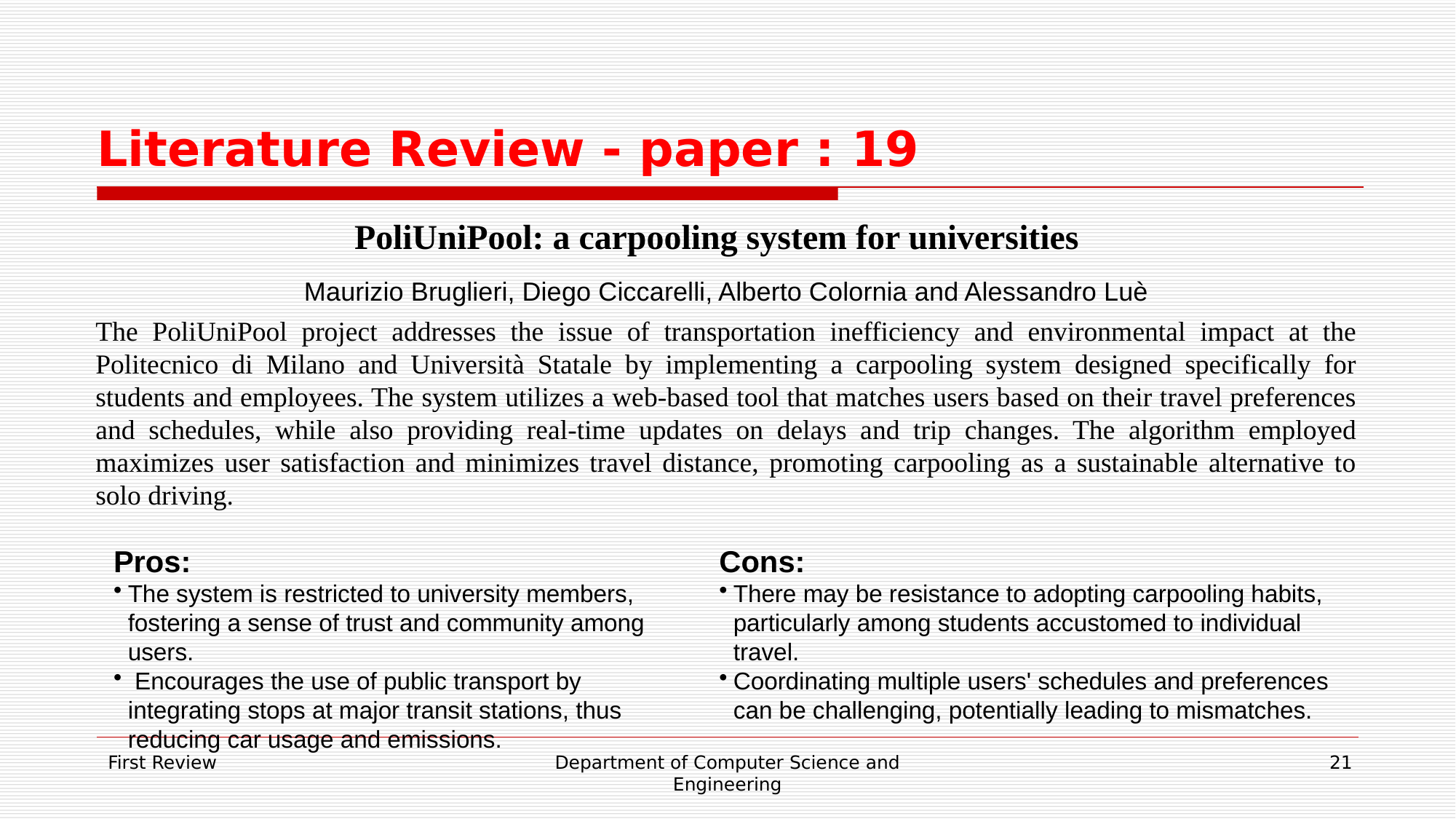

# Literature Review - paper : 19
PoliUniPool: a carpooling system for universities
Maurizio Bruglieri, Diego Ciccarelli, Alberto Colornia and Alessandro Luè
The PoliUniPool project addresses the issue of transportation inefficiency and environmental impact at the Politecnico di Milano and Università Statale by implementing a carpooling system designed specifically for students and employees. The system utilizes a web-based tool that matches users based on their travel preferences and schedules, while also providing real-time updates on delays and trip changes. The algorithm employed maximizes user satisfaction and minimizes travel distance, promoting carpooling as a sustainable alternative to solo driving.
Pros:
The system is restricted to university members, fostering a sense of trust and community among users.
 Encourages the use of public transport by integrating stops at major transit stations, thus reducing car usage and emissions.
Cons:
There may be resistance to adopting carpooling habits, particularly among students accustomed to individual travel.
Coordinating multiple users' schedules and preferences can be challenging, potentially leading to mismatches.
First Review
Department of Computer Science and Engineering
21